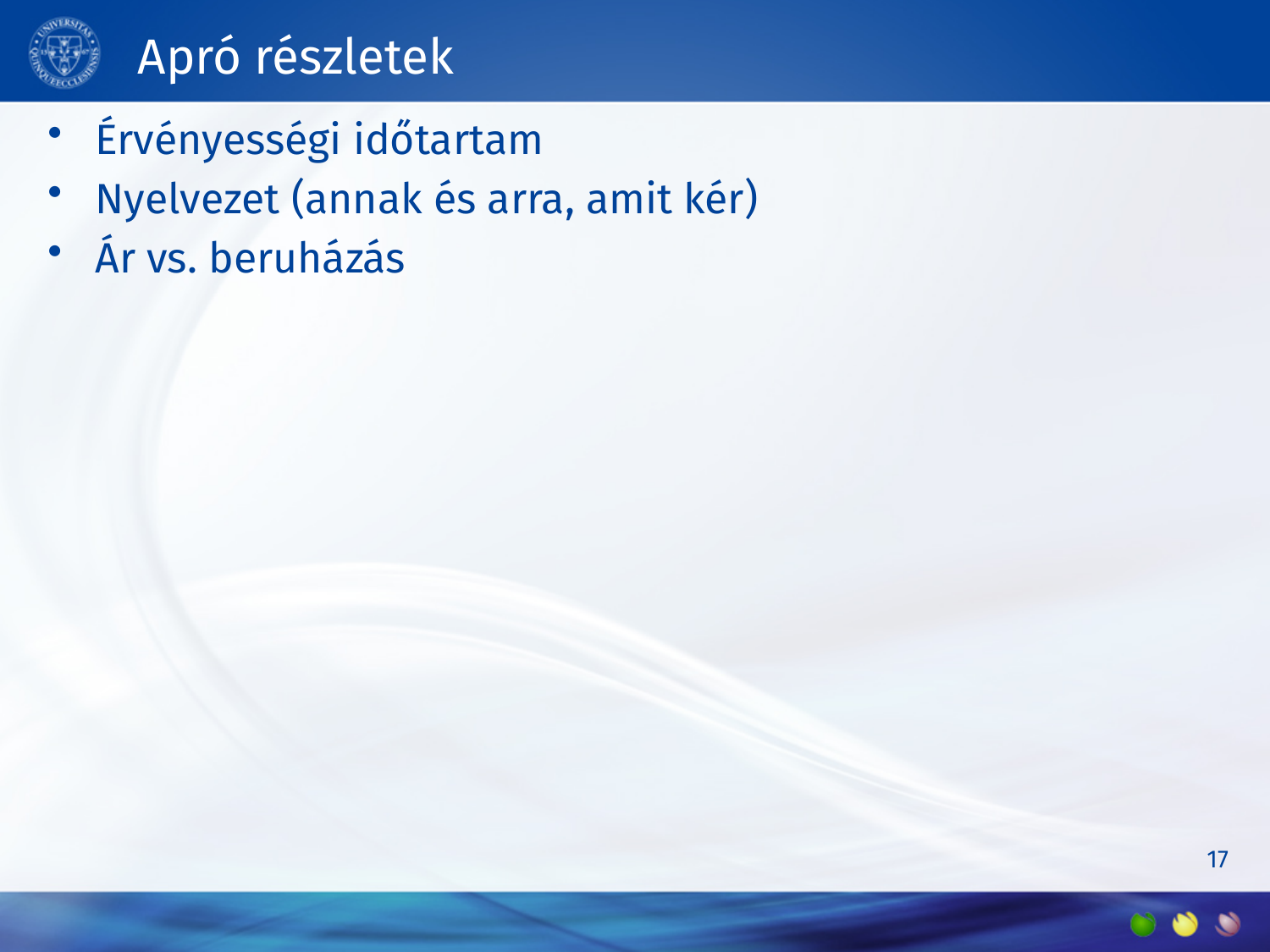

# Apró részletek
Érvényességi időtartam
Nyelvezet (annak és arra, amit kér)
Ár vs. beruházás

17